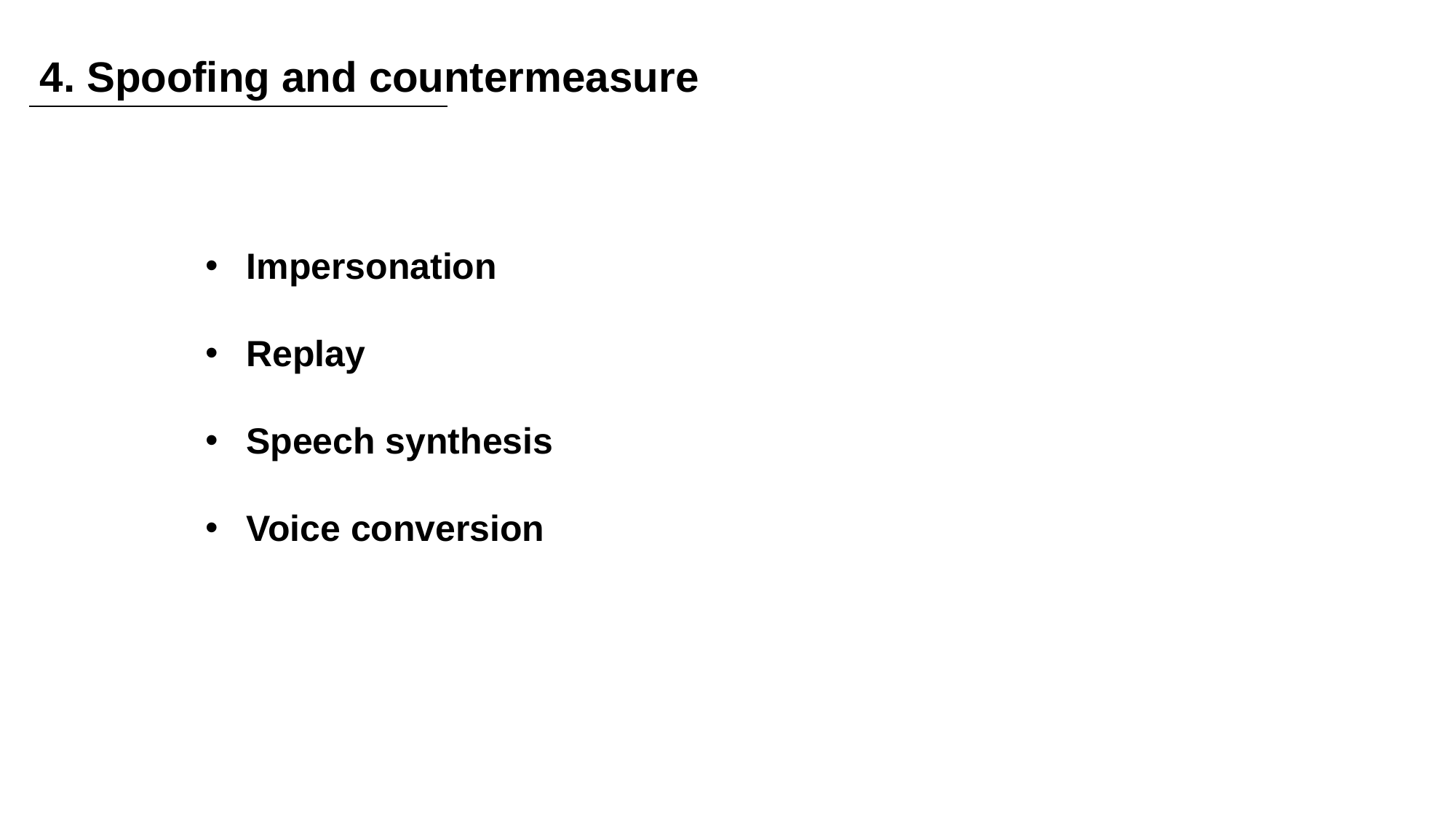

4. Spoofing and countermeasure
Impersonation

Replay

Speech synthesis

Voice conversion